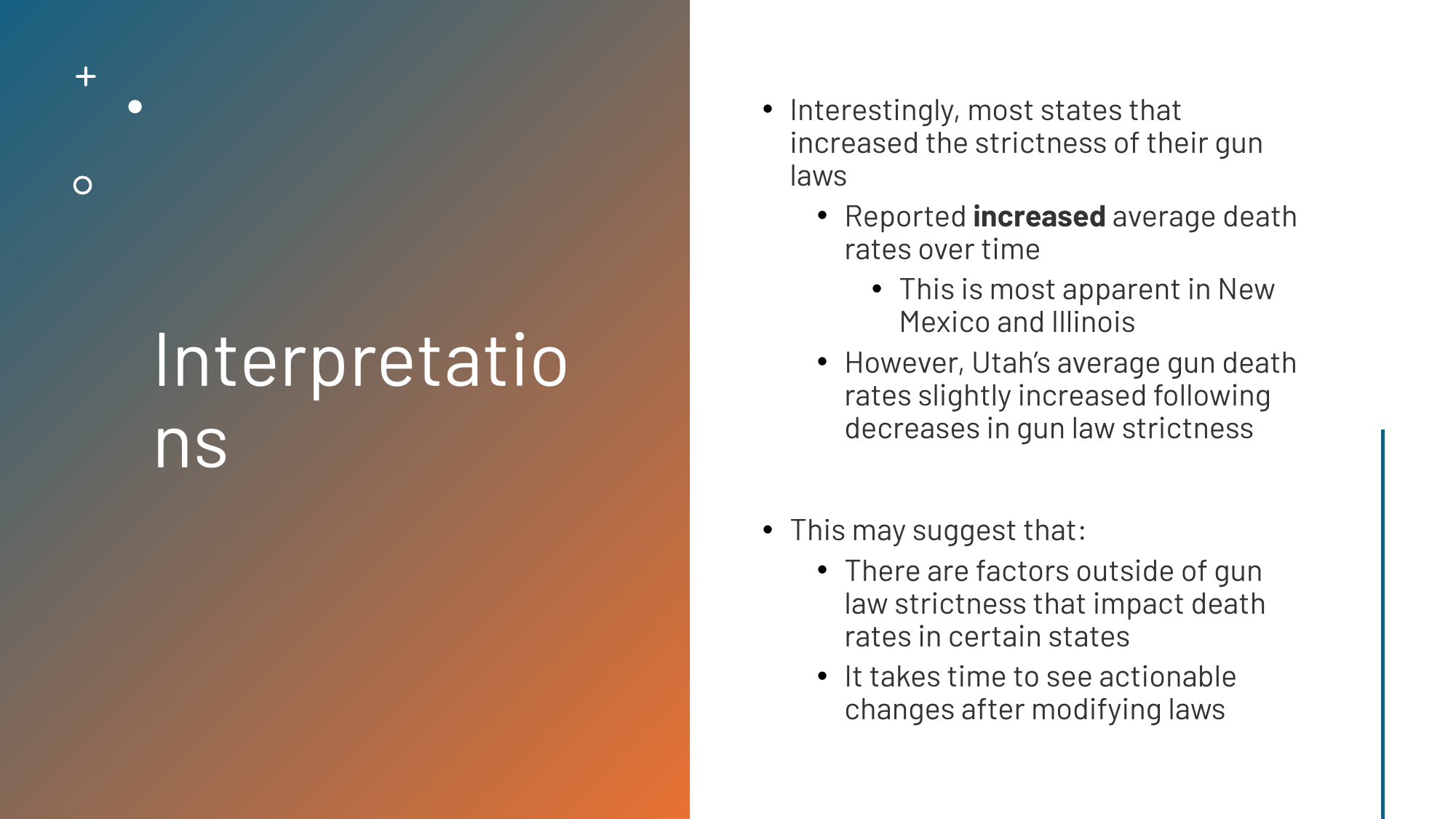

# Interpretations
Interestingly, most states that increased the strictness of their gun laws
Reported increased average death rates over time
This is most apparent in New Mexico and Illinois
However, Utah’s average gun death rates slightly increased following decreases in gun law strictness

This may suggest that:
There are factors outside of gun law strictness that impact death rates in certain states
It takes time to see actionable changes after modifying laws